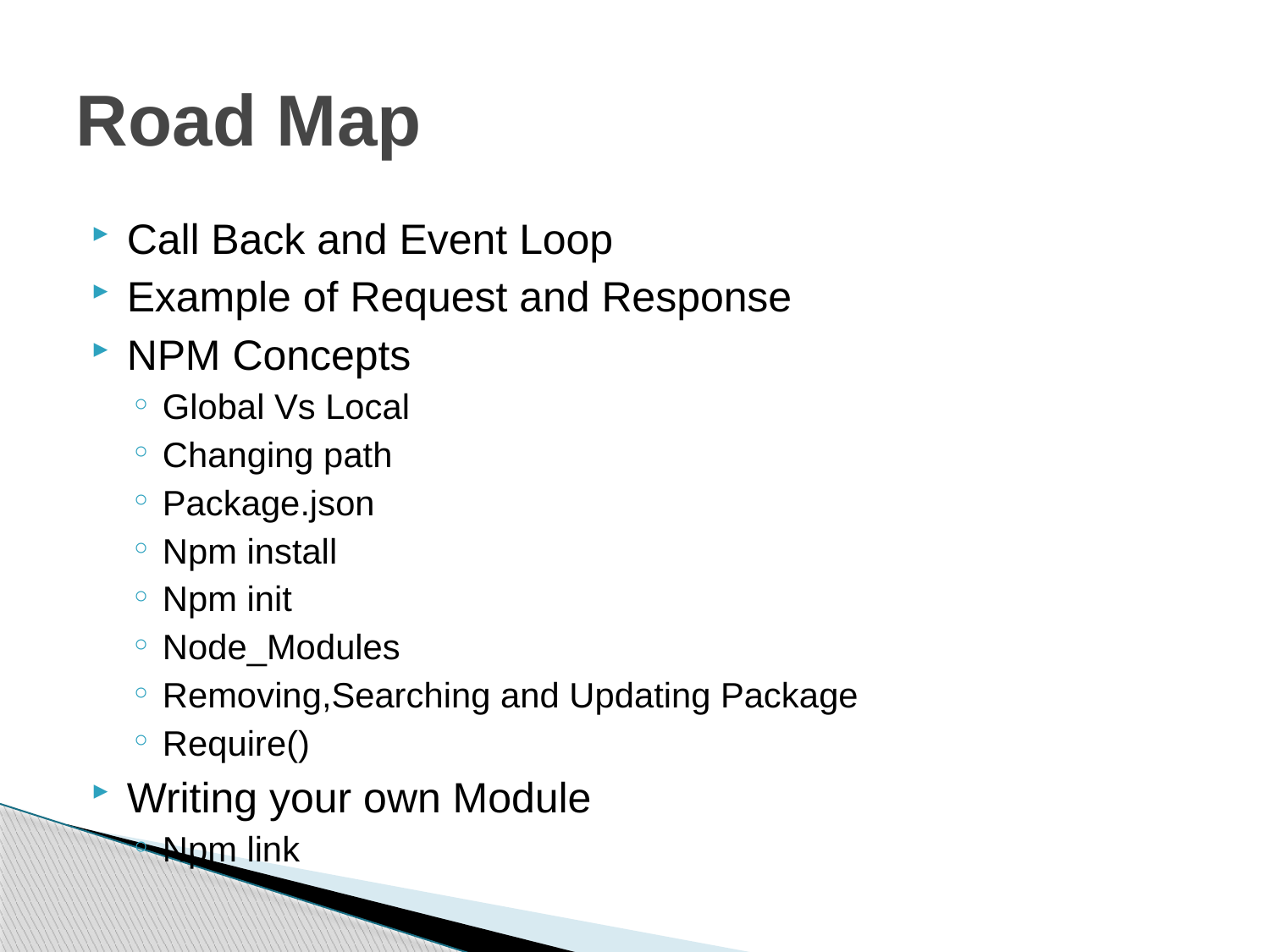

# Road Map
Call Back and Event Loop
Example of Request and Response
NPM Concepts
Global Vs Local
Changing path
Package.json
Npm install
Npm init
Node_Modules
Removing,Searching and Updating Package
Require()
Writing your own Module
Npm link